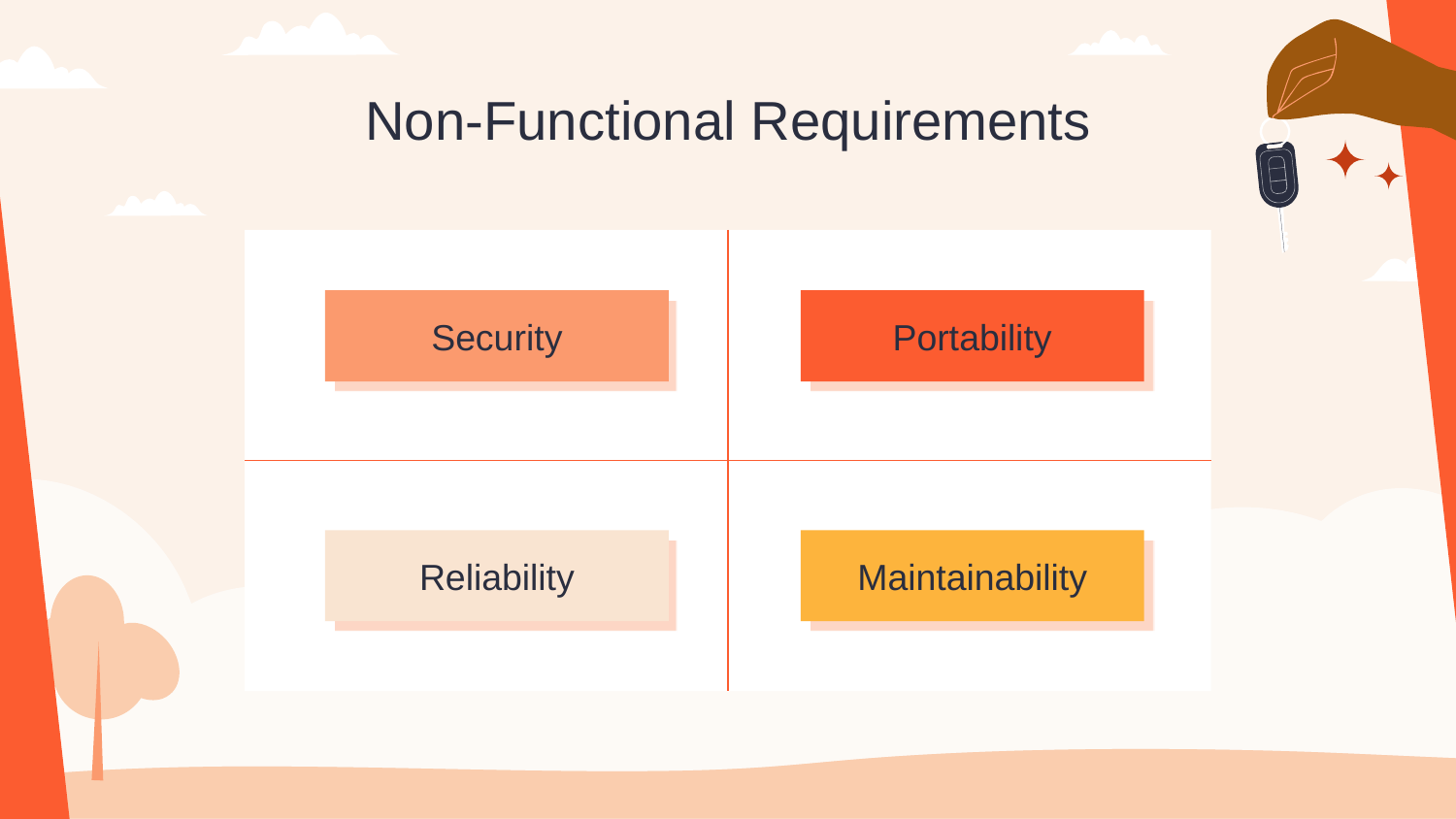

# Non-Functional Requirements

Security
Portability
Reliability
Maintainability